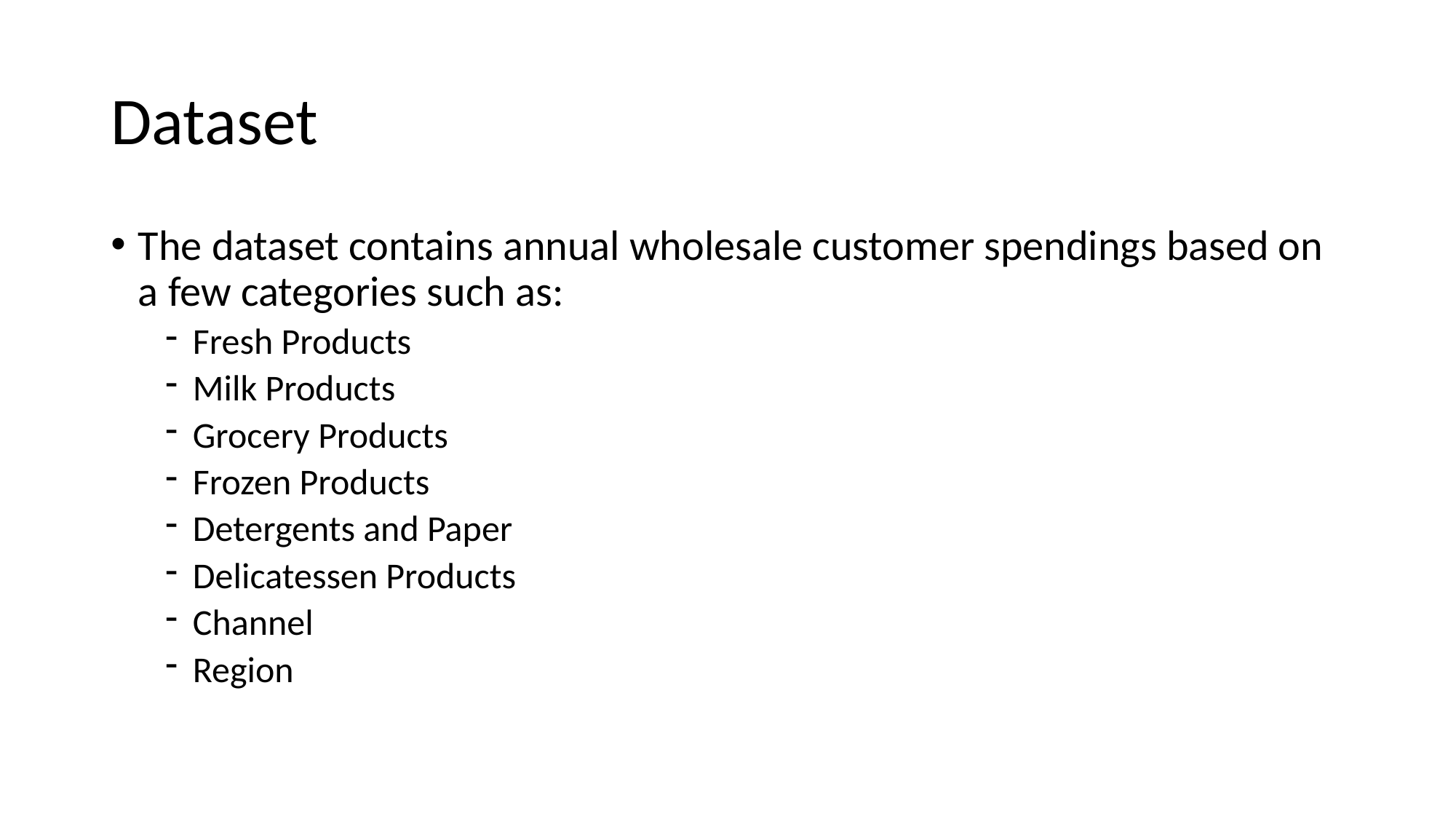

# Dataset
The dataset contains annual wholesale customer spendings based on a few categories such as:
Fresh Products
Milk Products
Grocery Products
Frozen Products
Detergents and Paper
Delicatessen Products
Channel
Region